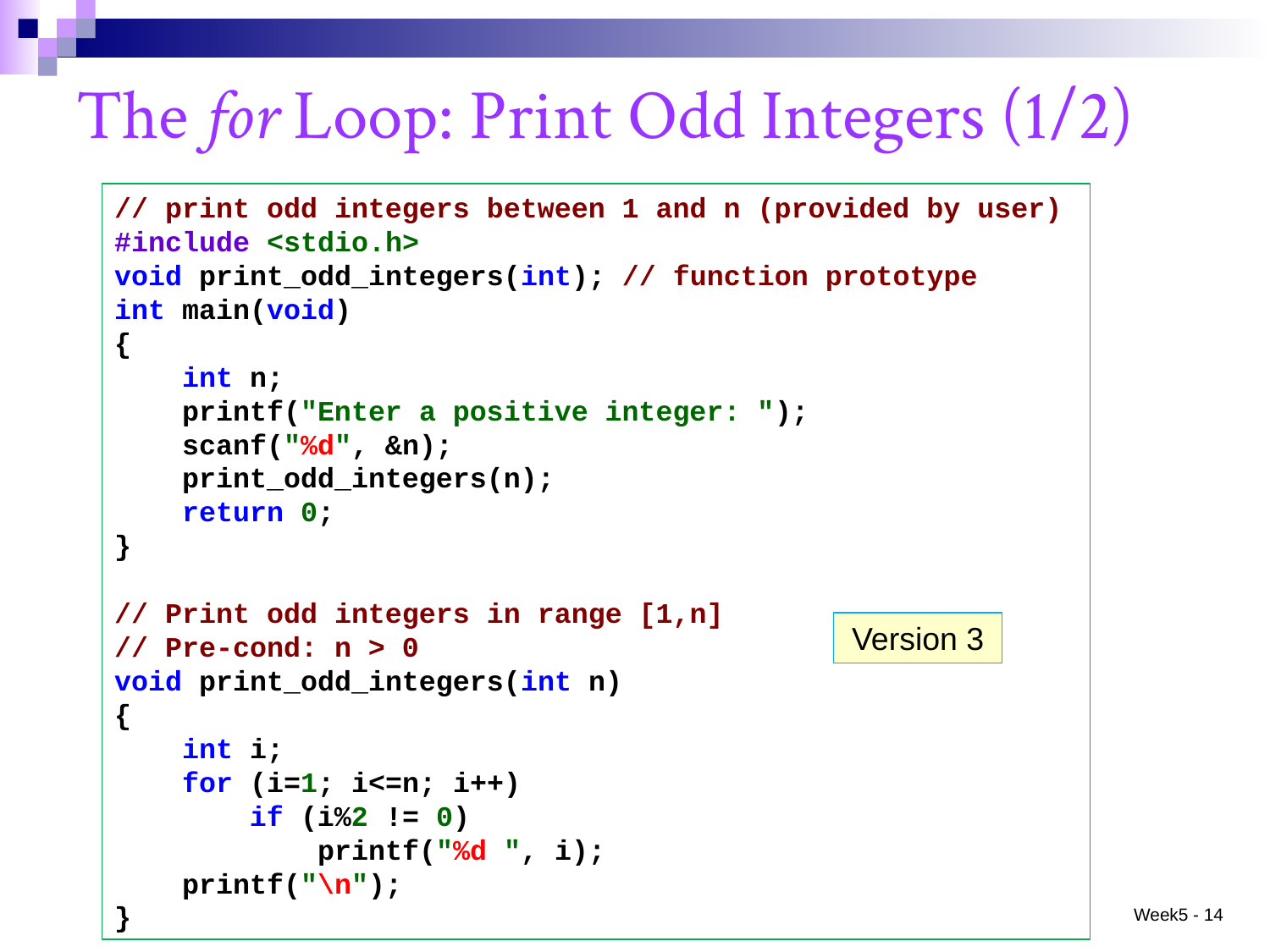

# The for Loop: Print Odd Integers (1/2)
// print odd integers between 1 and n (provided by user)
#include <stdio.h>
void print_odd_integers(int); // function prototype
int main(void)
{
    int n;
    printf("Enter a positive integer: ");
    scanf("%d", &n);
    print_odd_integers(n);
    return 0;
}

// Print odd integers in range [1,n]
// Pre-cond: n > 0
void print_odd_integers(int n)
{
    int i;
    for (i=1; i<=n; i++)
        if (i%2 != 0)
            printf("%d ", i);
    printf("\n");
}
Version 3
Week5 - 14